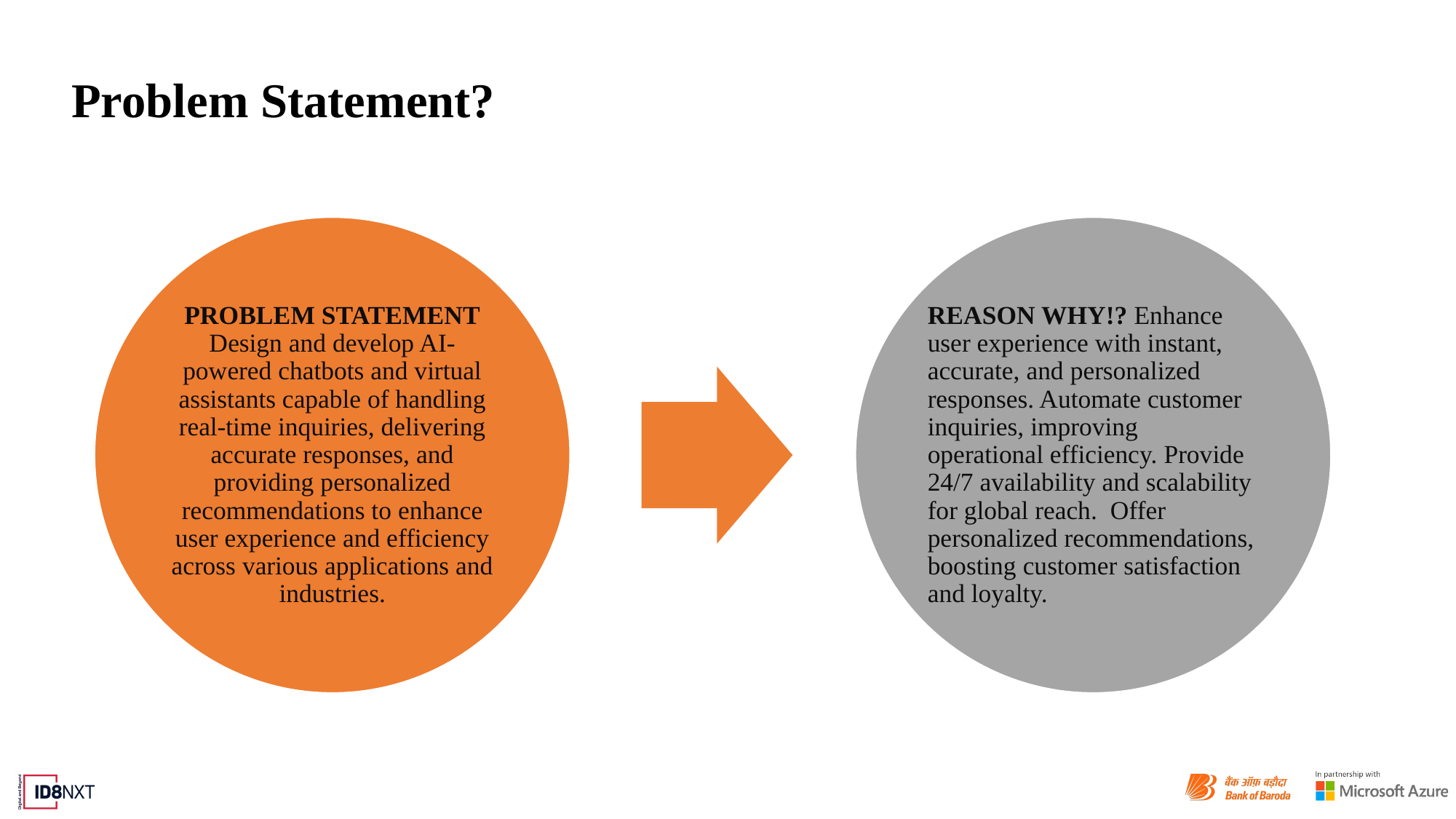

# Problem Statement?
PROBLEM STATEMENT Design and develop AI-powered chatbots and virtual assistants capable of handling real-time inquiries, delivering accurate responses, and providing personalized recommendations to enhance user experience and efficiency across various applications and industries.

REASON WHY!? Enhance user experience with instant, accurate, and personalized responses. Automate customer inquiries, improving operational efficiency. Provide 24/7 availability and scalability for global reach.  Offer personalized recommendations, boosting customer satisfaction and loyalty.